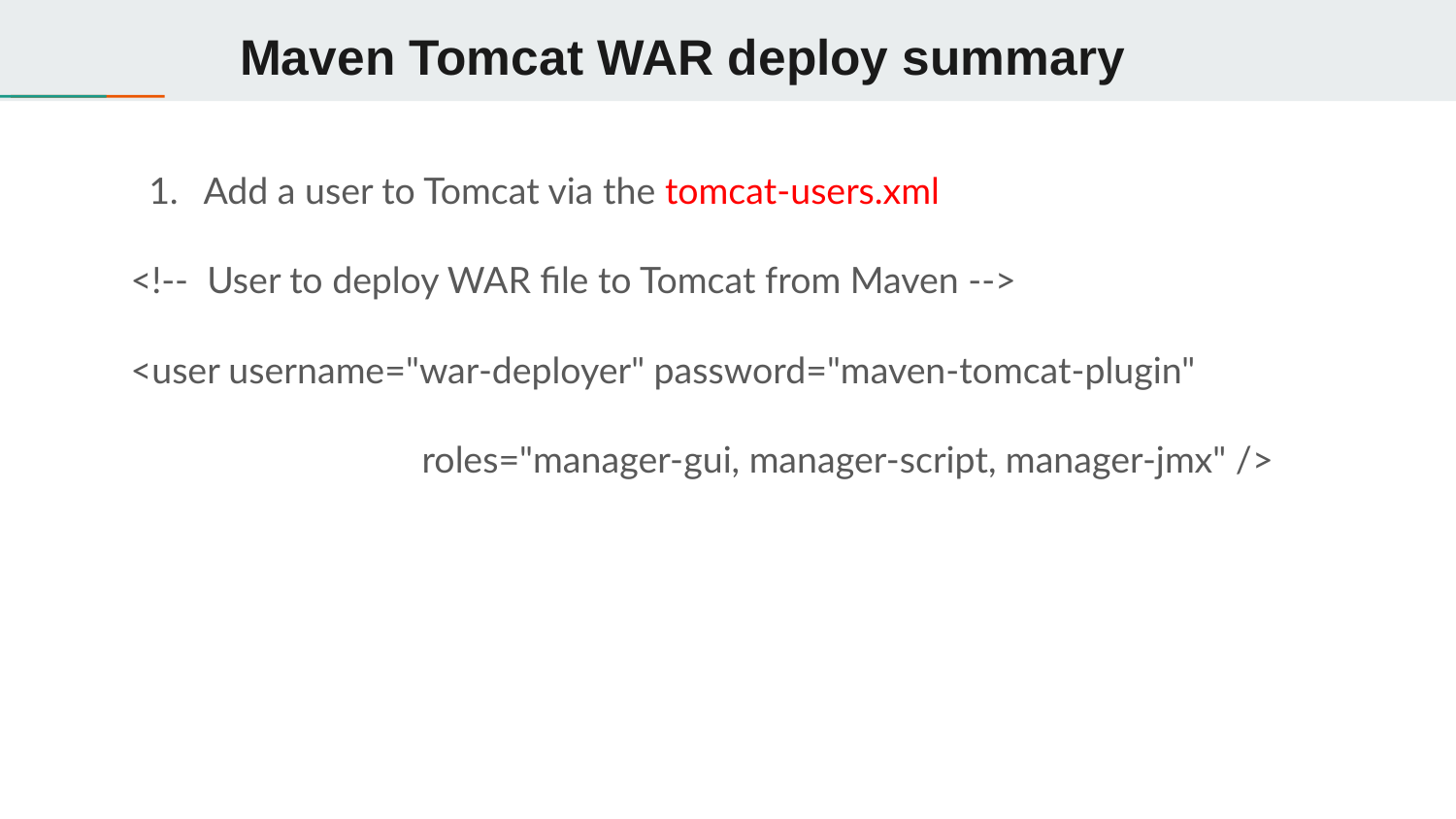

# Maven Tomcat WAR deploy summary
Add a user to Tomcat via the tomcat-users.xml
<!--  User to deploy WAR file to Tomcat from Maven -->
<user username="war-deployer" password="maven-tomcat-plugin"
                	roles="manager-gui, manager-script, manager-jmx" />